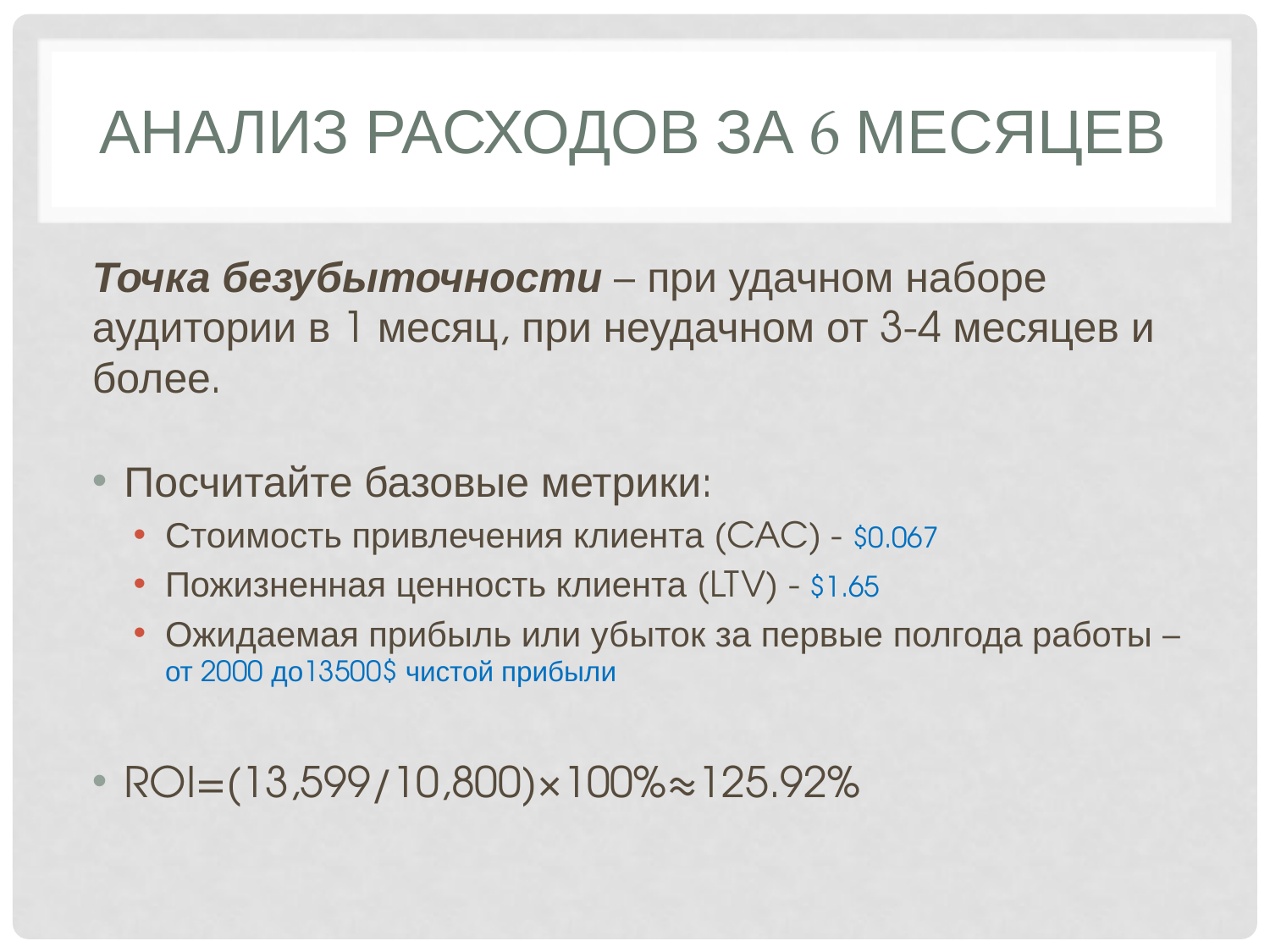

# Анализ расходов за 6 месяцев
Точка безубыточности – при удачном наборе аудитории в 1 месяц, при неудачном от 3-4 месяцев и более.

Посчитайте базовые метрики:
Стоимость привлечения клиента (CAC) - $0.067
Пожизненная ценность клиента (LTV) - $1.65
Ожидаемая прибыль или убыток за первые полгода работы – от 2000 до13500$ чистой прибыли

ROI=(13,599/10,800​)×100%≈125.92%